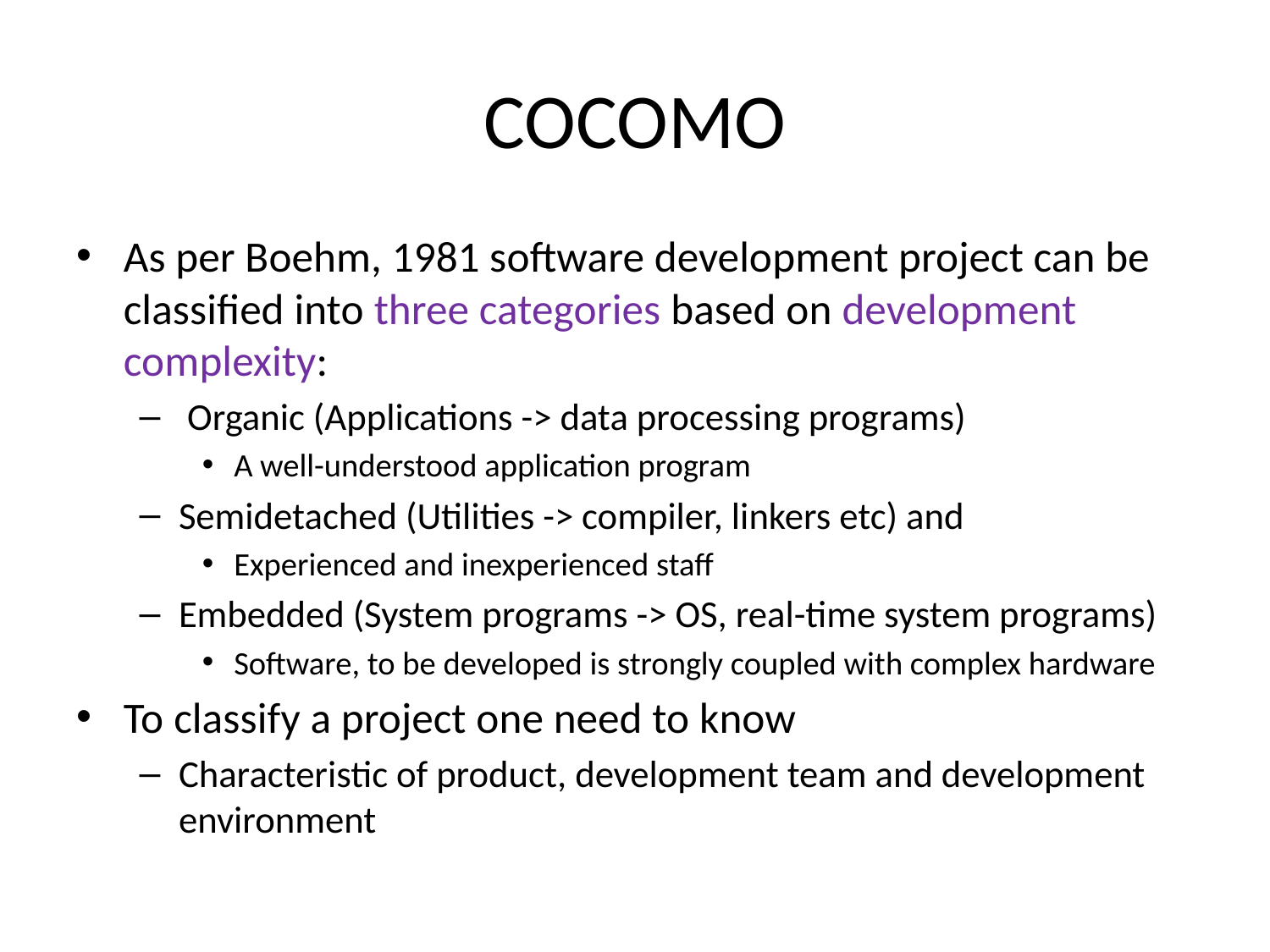

# COCOMO
As per Boehm, 1981 software development project can be classified into three categories based on development complexity:
 Organic (Applications -> data processing programs)
A well-understood application program
Semidetached (Utilities -> compiler, linkers etc) and
Experienced and inexperienced staff
Embedded (System programs -> OS, real-time system programs)
Software, to be developed is strongly coupled with complex hardware
To classify a project one need to know
Characteristic of product, development team and development environment